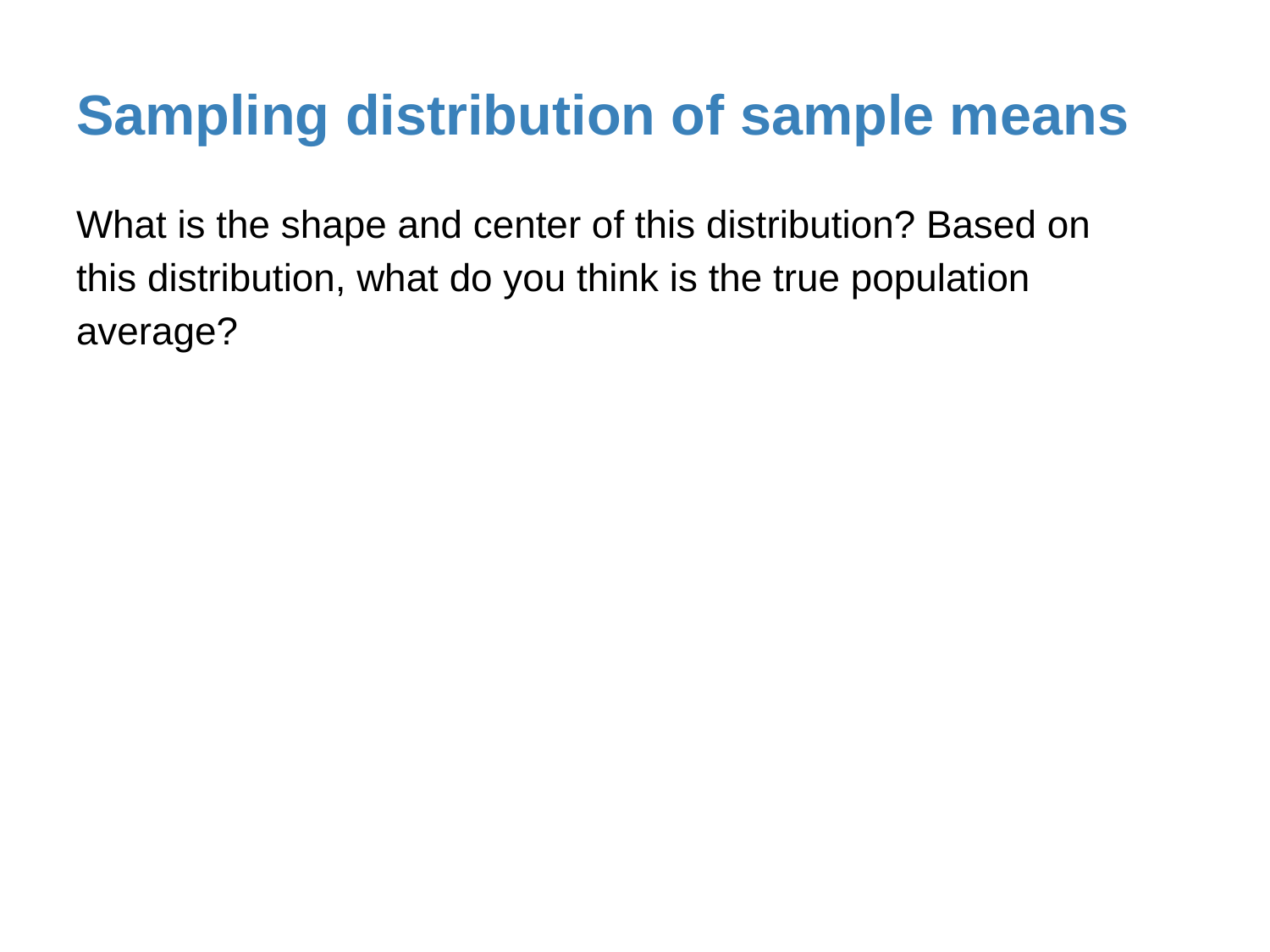

# Sampling distribution of sample means
What is the shape and center of this distribution? Based on this distribution, what do you think is the true population average?